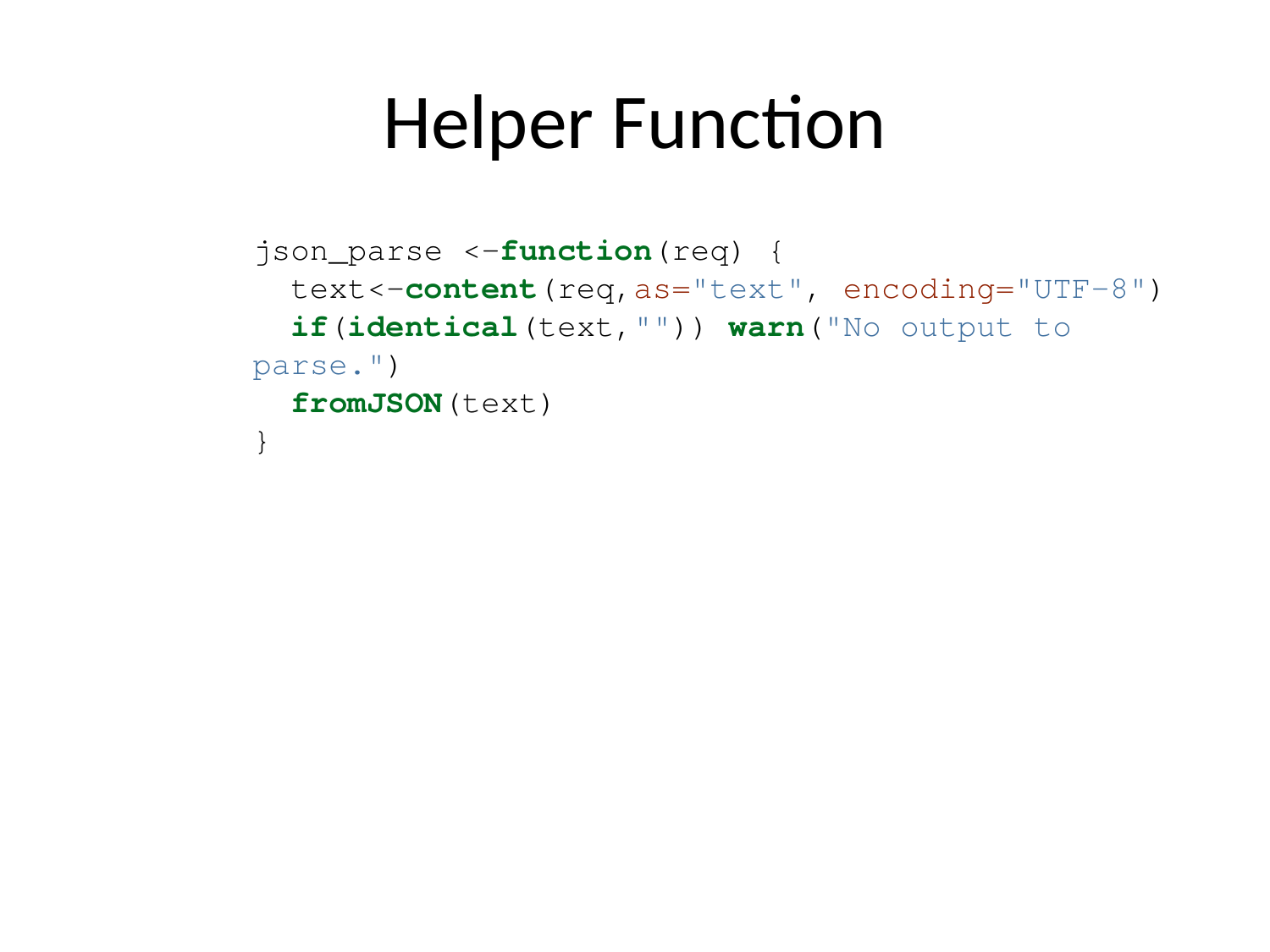

# Helper Function
json_parse <-function(req) {
  text<-content(req,as="text", encoding="UTF-8")
  if(identical(text,"")) warn("No output to parse.")
  fromJSON(text)
}